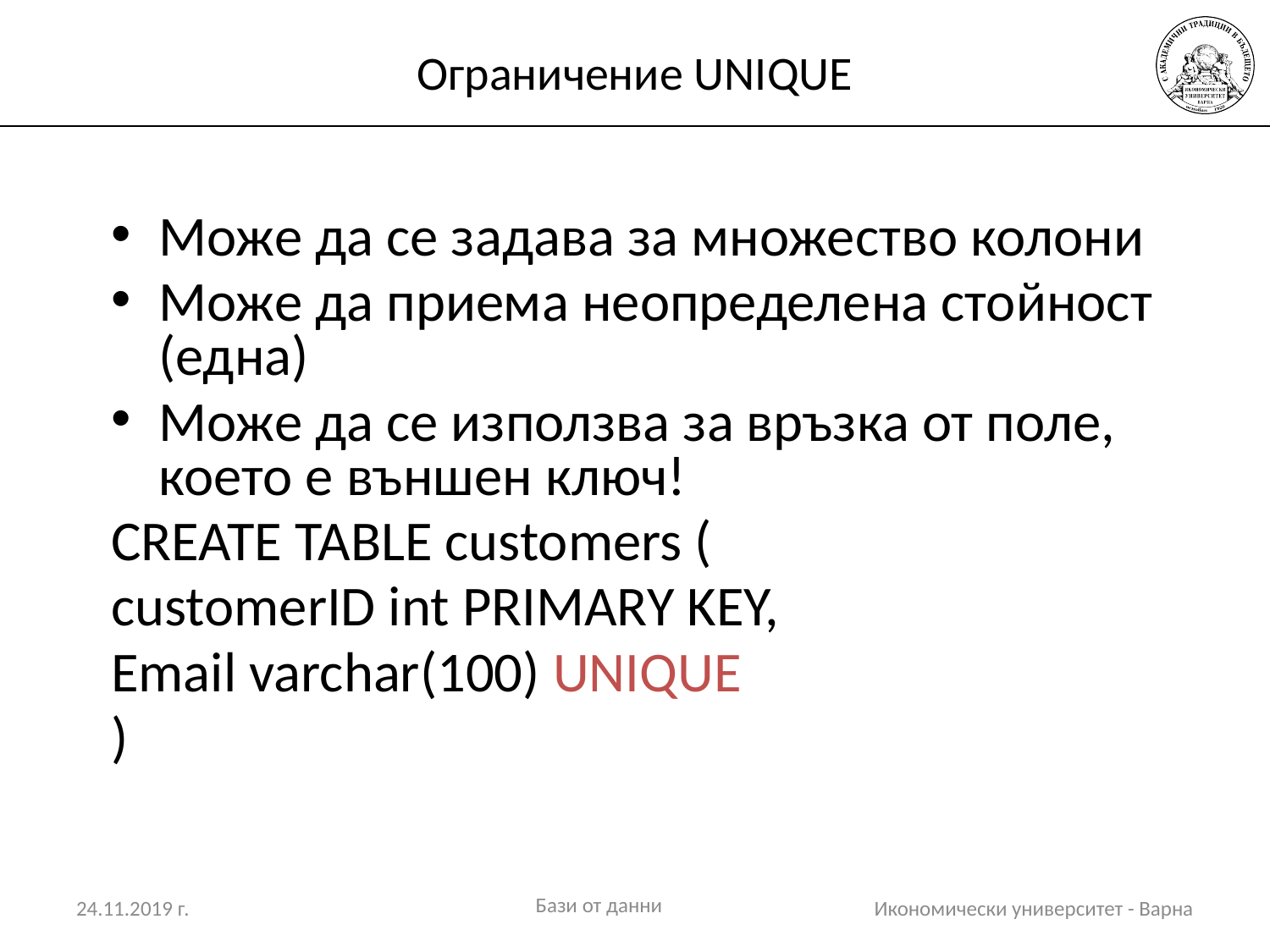

# Ограничение UNIQUE
Може да се задава за множество колони
Може да приема неопределена стойност (една)
Може да се използва за връзка от поле, което е външен ключ!
CREATE TABLE customers (
customerID int PRIMARY KEY,
Email varchar(100) UNIQUE
)
Бази от данни
24.11.2019 г.
Икономически университет - Варна